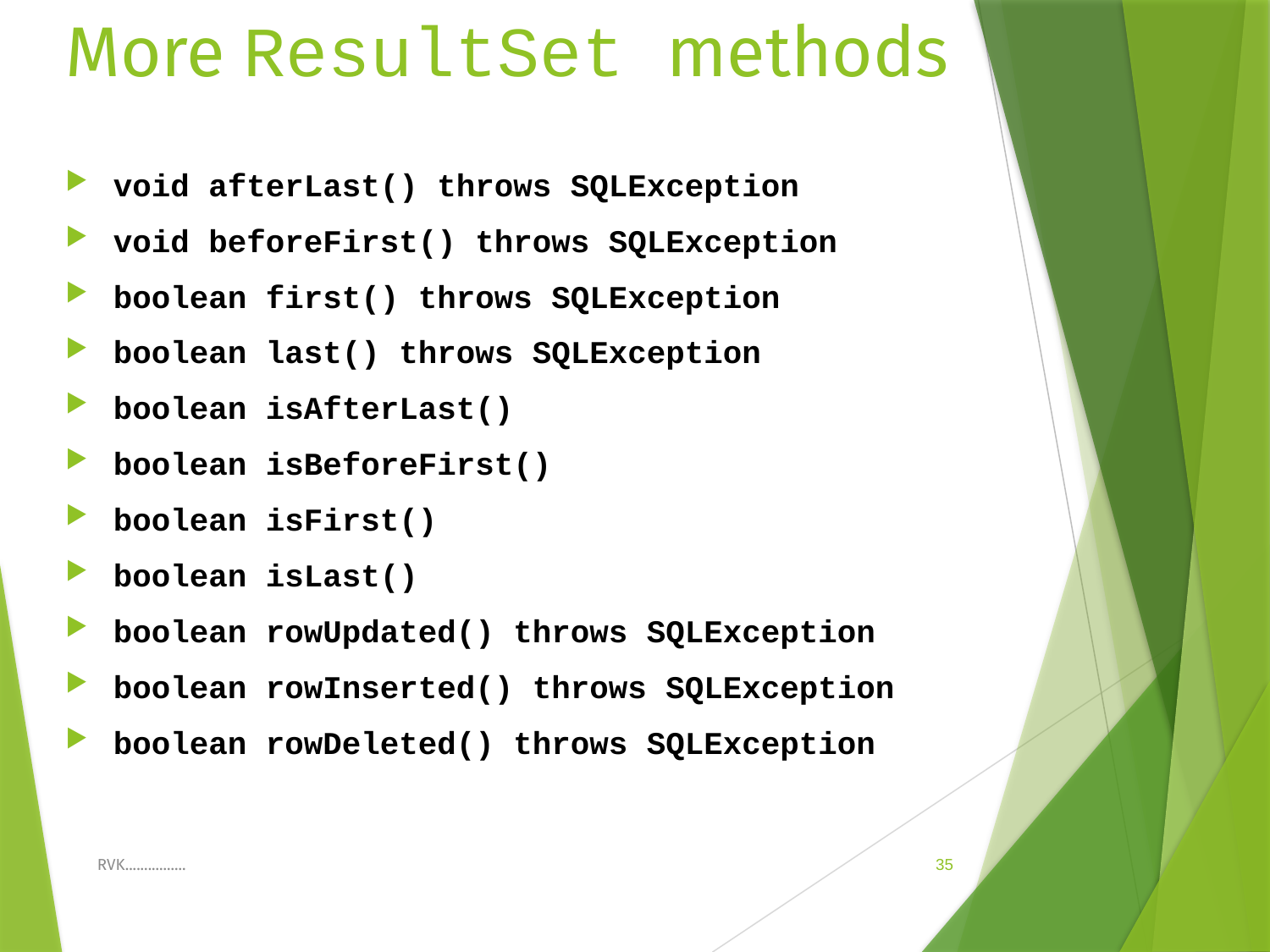

# More ResultSet methods
void afterLast() throws SQLException
void beforeFirst() throws SQLException
boolean first() throws SQLException
boolean last() throws SQLException
boolean isAfterLast()
boolean isBeforeFirst()
boolean isFirst()
boolean isLast()
boolean rowUpdated() throws SQLException
boolean rowInserted() throws SQLException
boolean rowDeleted() throws SQLException
RVK................
35